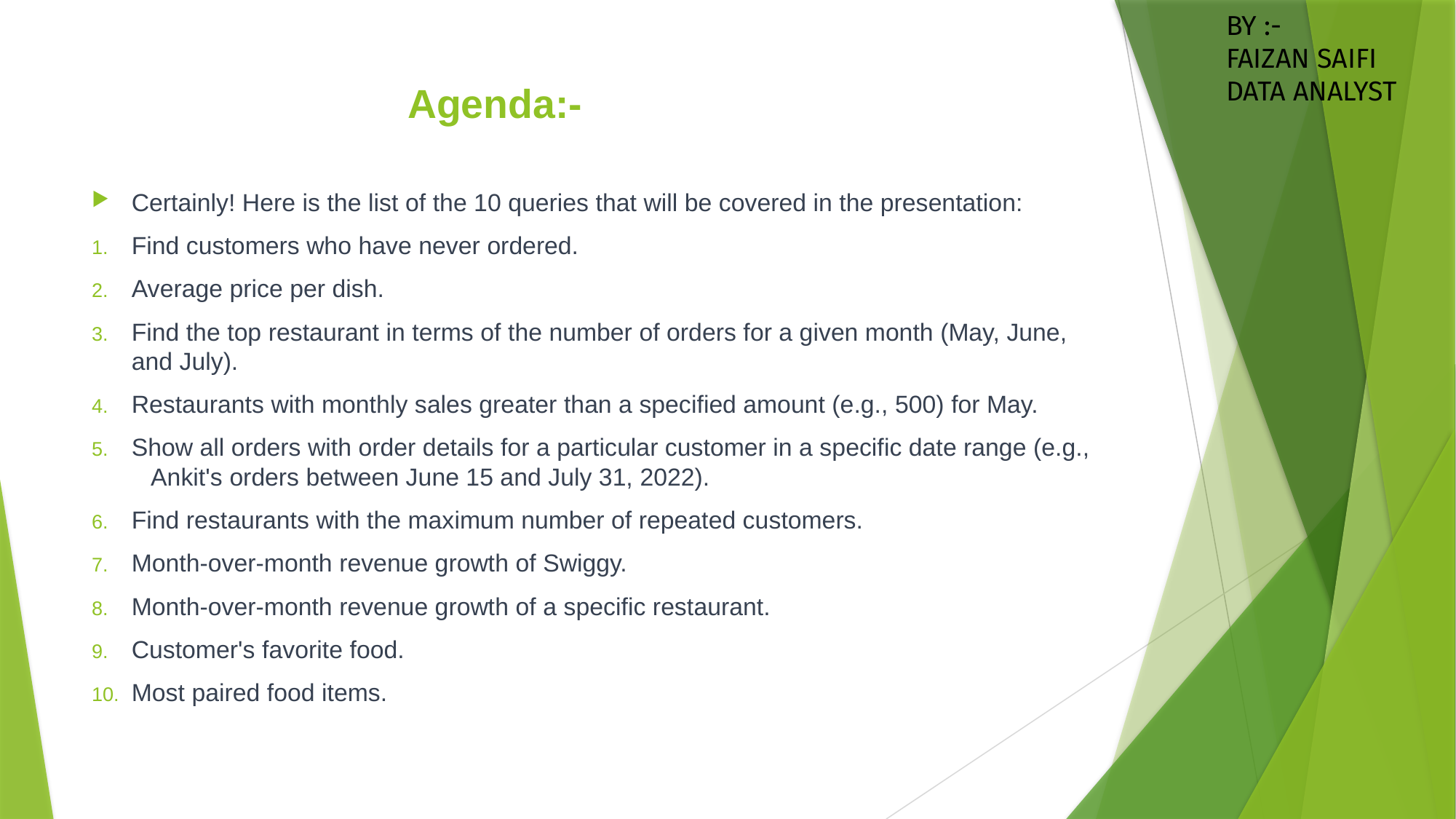

BY :-
FAIZAN SAIFI
DATA ANALYST
# Agenda:-
Certainly! Here is the list of the 10 queries that will be covered in the presentation:
Find customers who have never ordered.
Average price per dish.
Find the top restaurant in terms of the number of orders for a given month (May, June, and July).
Restaurants with monthly sales greater than a specified amount (e.g., 500) for May.
Show all orders with order details for a particular customer in a specific date range (e.g.,    Ankit's orders between June 15 and July 31, 2022).
Find restaurants with the maximum number of repeated customers.
Month-over-month revenue growth of Swiggy.
Month-over-month revenue growth of a specific restaurant.
Customer's favorite food.
Most paired food items.